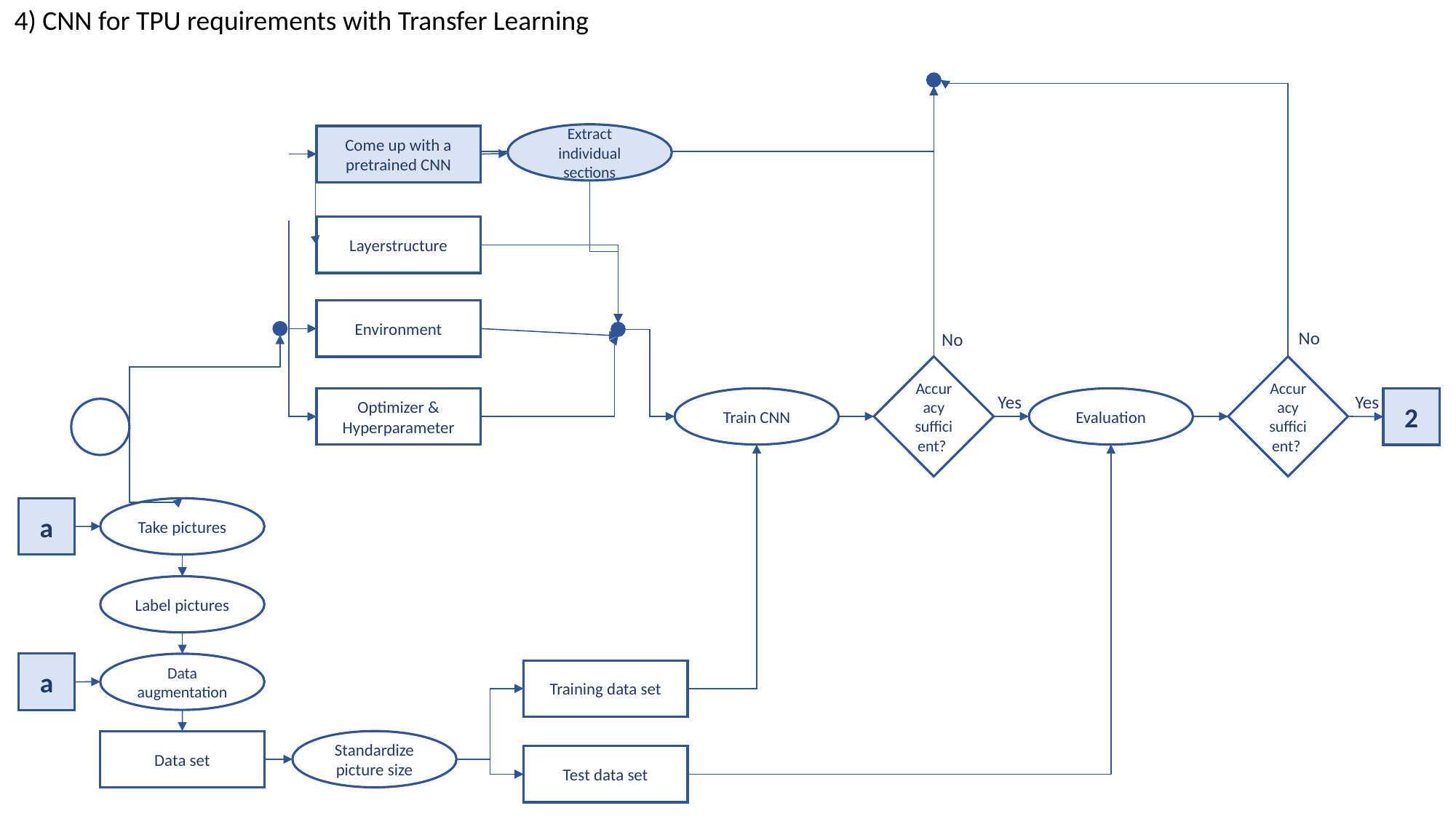

4) CNN for TPU requirements with Transfer Learning

Extract individual sections
Come up with a pretrained CNN
Layerstructure
Environment
No

No

Accuracy sufficient?
Accuracy sufficient?
Yes
Yes
Train CNN
Evaluation
Optimizer & Hyperparameter
2

a
Take pictures
Label pictures
a
Data augmentation
Training data set
Data set
Standardize picture size
Test data set